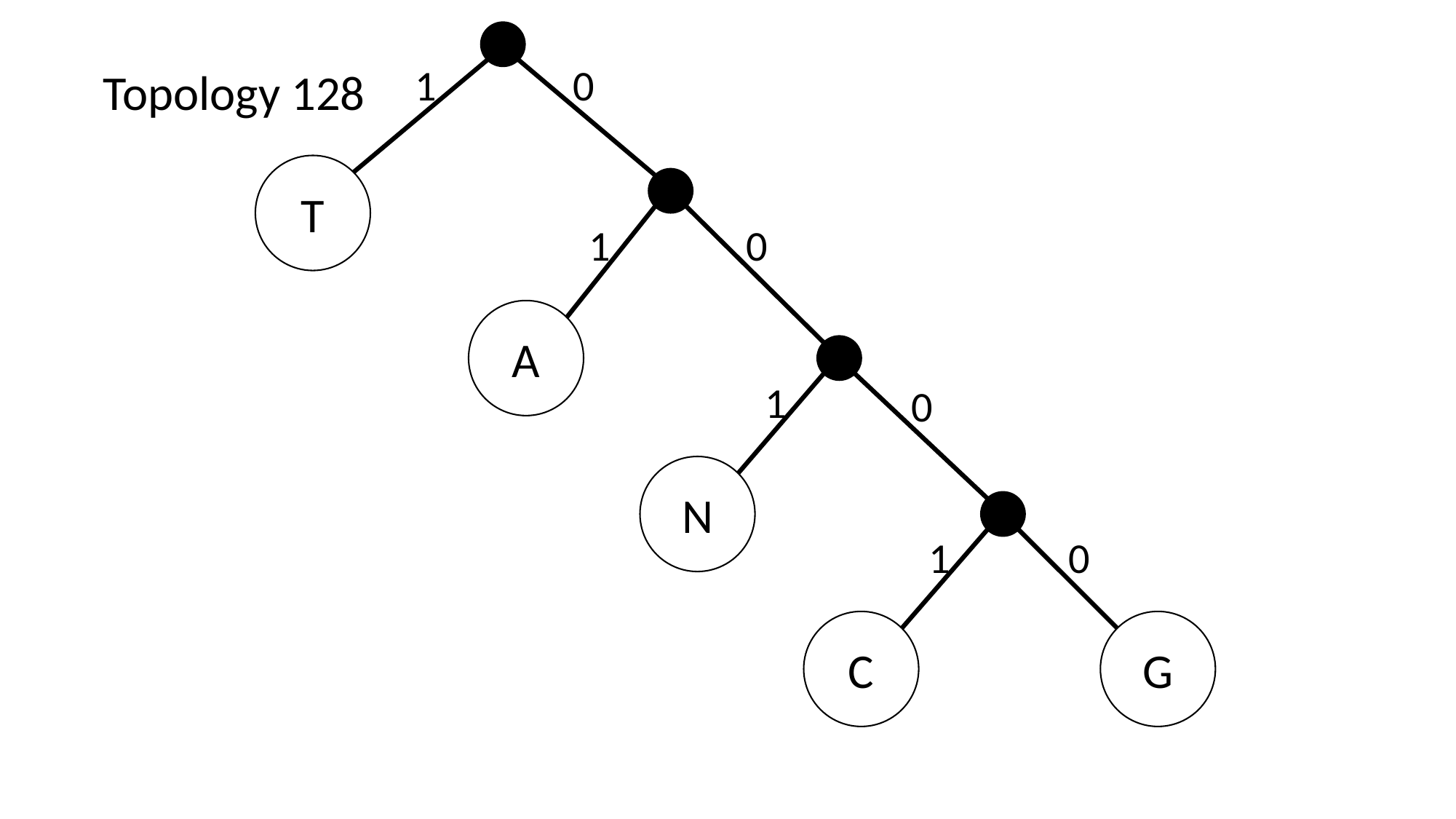

1
0
Topology 128
T

1
0
A

1
0
N

1
0
C
G